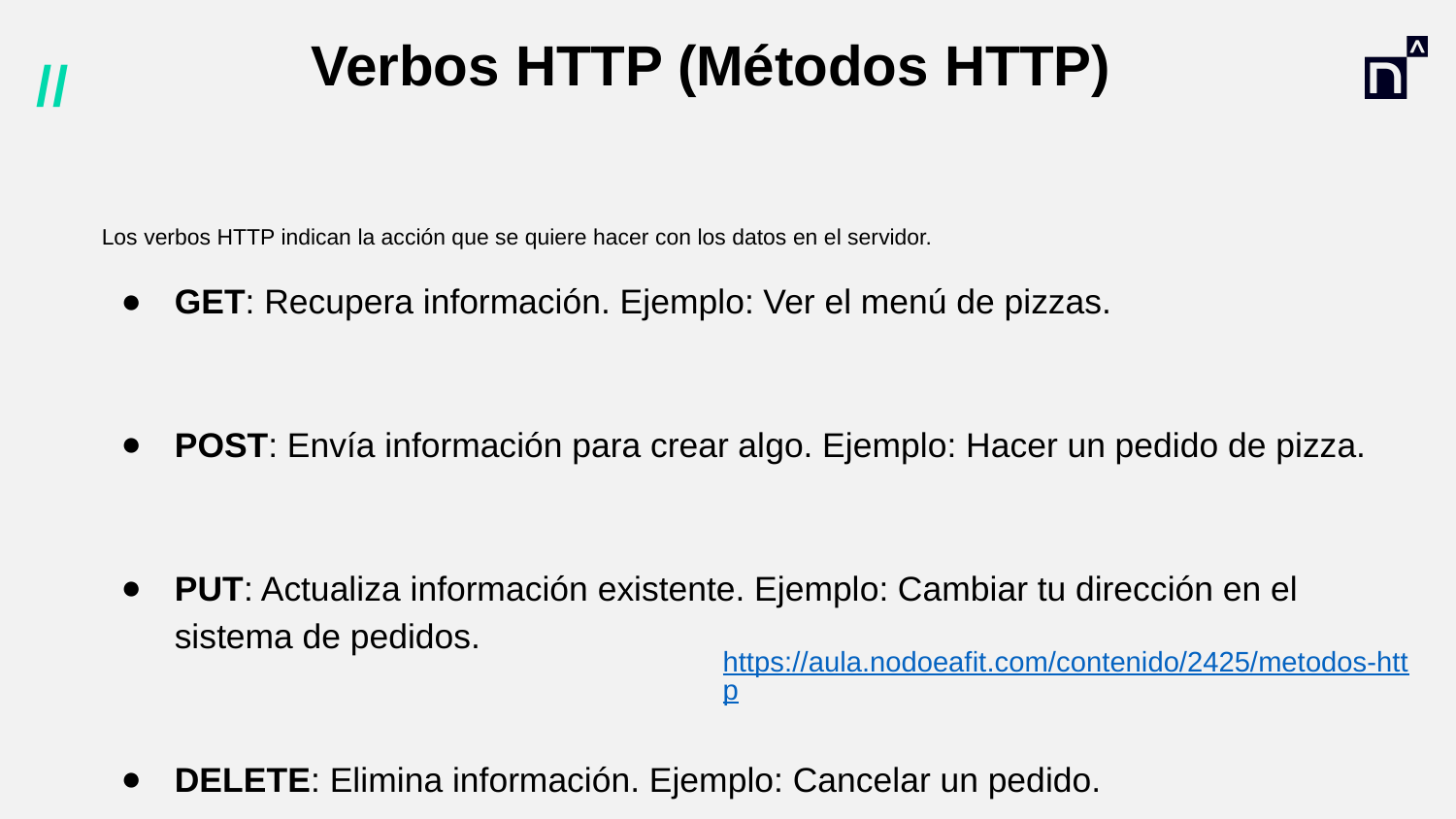

# Verbos HTTP (Métodos HTTP)

Los verbos HTTP indican la acción que se quiere hacer con los datos en el servidor.
GET: Recupera información. Ejemplo: Ver el menú de pizzas.

POST: Envía información para crear algo. Ejemplo: Hacer un pedido de pizza.

PUT: Actualiza información existente. Ejemplo: Cambiar tu dirección en el sistema de pedidos.

DELETE: Elimina información. Ejemplo: Cancelar un pedido.

PATCH: Actualiza parcialmente. Ejemplo: Cambiar solo el número de teléfono en tu perfil.
https://aula.nodoeafit.com/contenido/2425/metodos-http